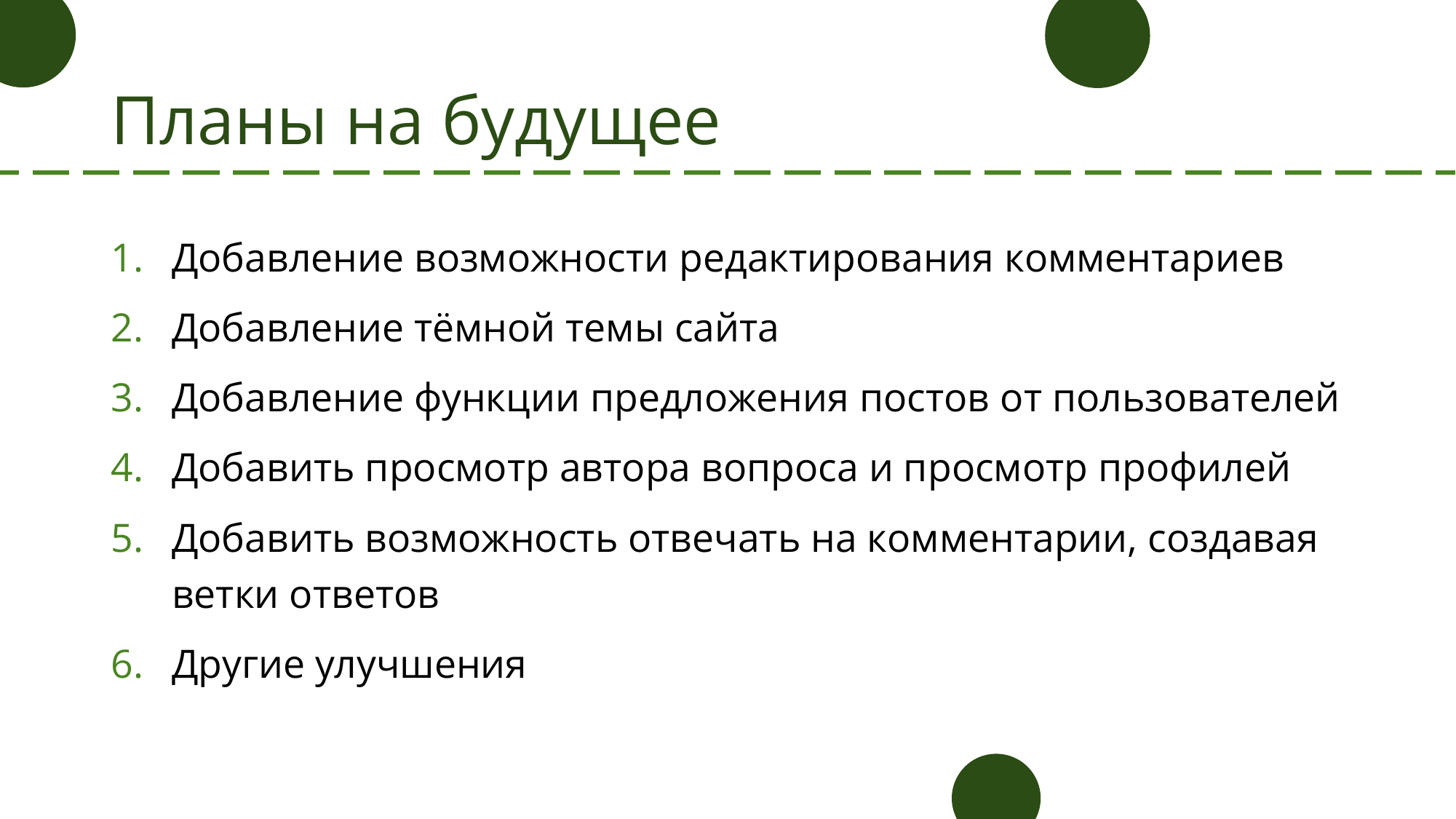

# Планы на будущее
Добавление возможности редактирования комментариев
Добавление тёмной темы сайта
Добавление функции предложения постов от пользователей
Добавить просмотр автора вопроса и просмотр профилей
Добавить возможность отвечать на комментарии, создавая ветки ответов
Другие улучшения